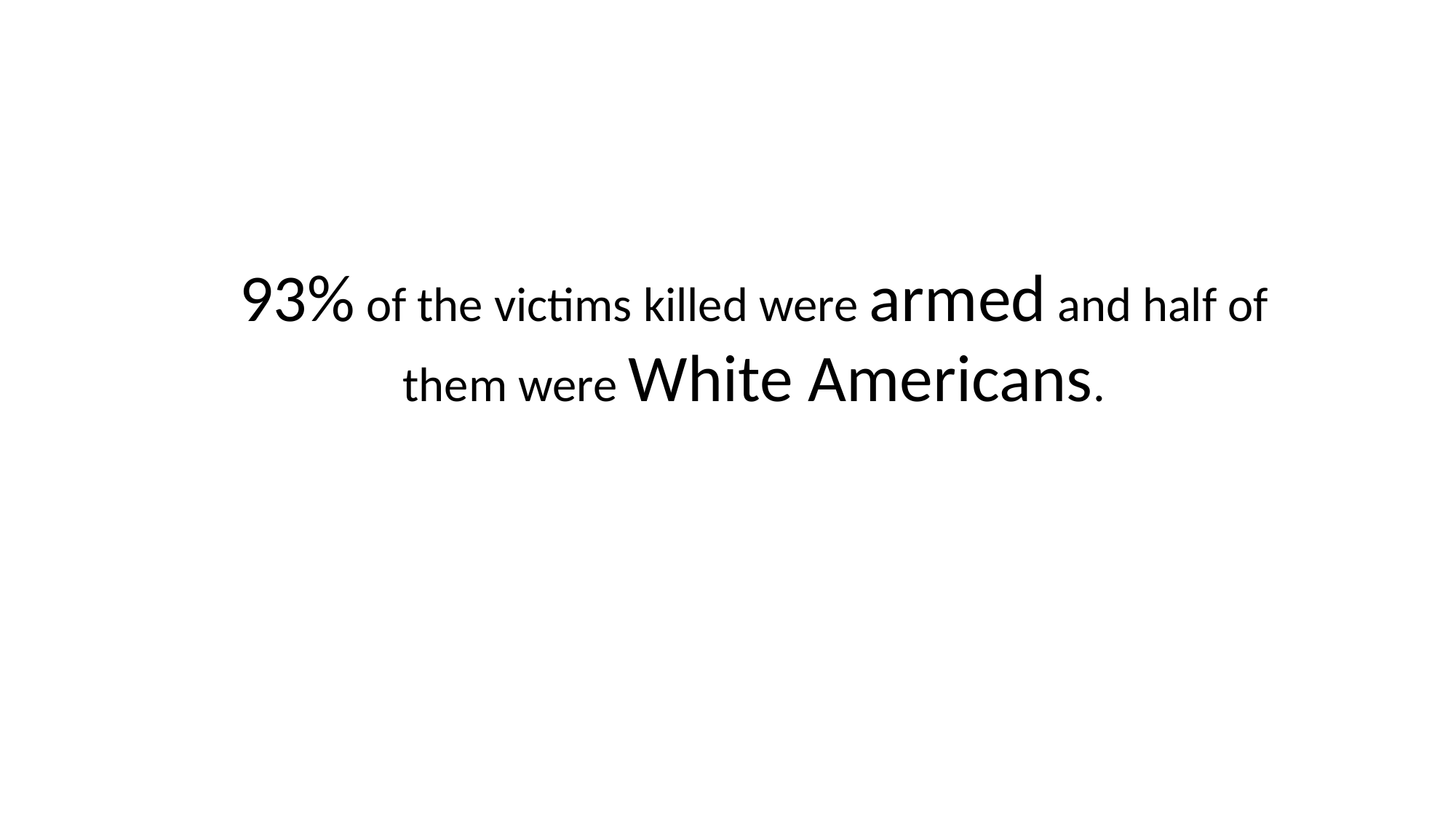

93% of the victims killed were armed and half of them were White Americans.